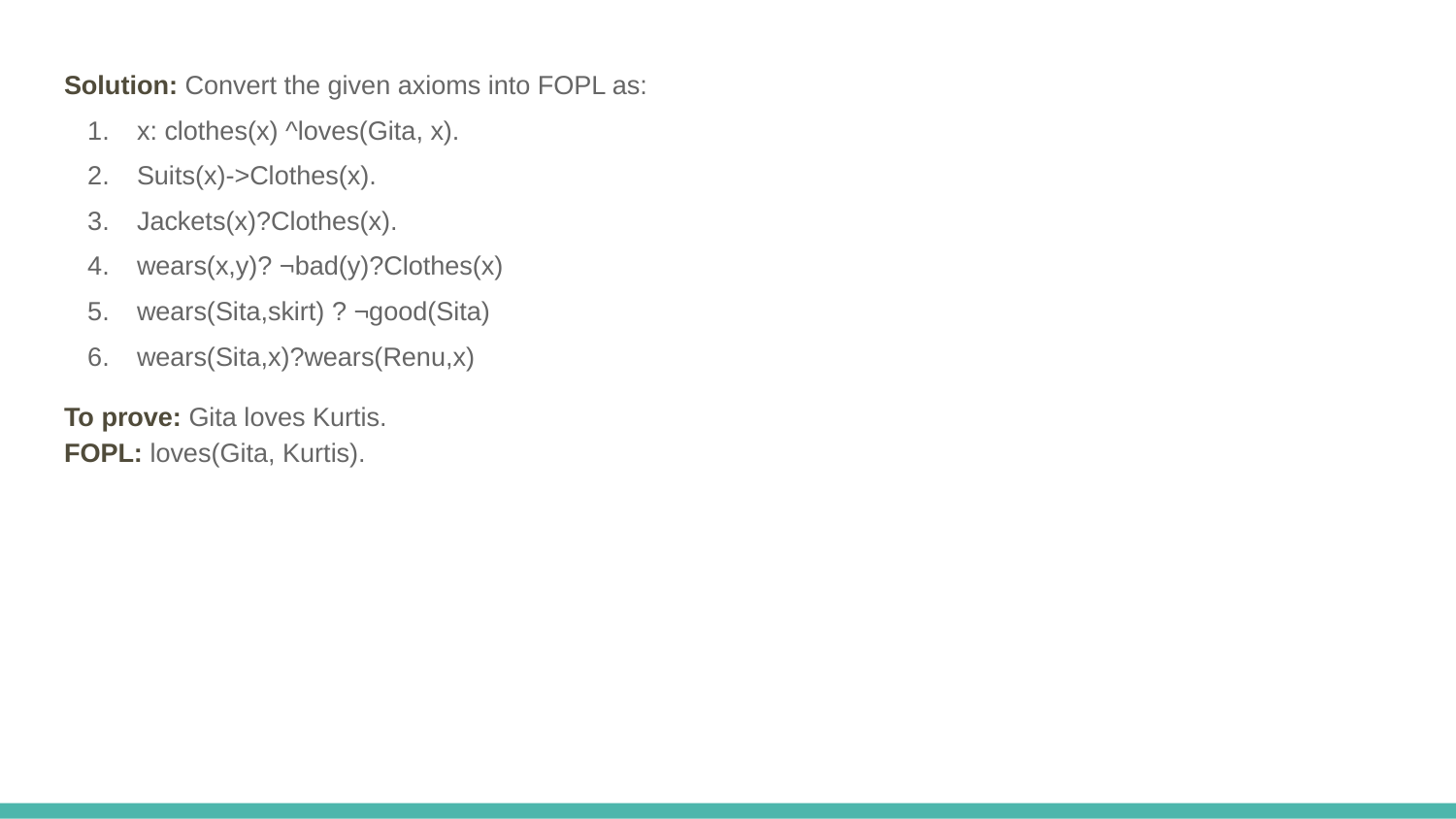

Solution: Convert the given axioms into FOPL as:
x: clothes(x) ^loves(Gita, x).
Suits(x)->Clothes(x).
Jackets(x)?Clothes(x).
wears(x,y)? ¬bad(y)?Clothes(x)
wears(Sita,skirt) ? ¬good(Sita)
wears(Sita,x)?wears(Renu,x)
To prove: Gita loves Kurtis.
FOPL: loves(Gita, Kurtis).